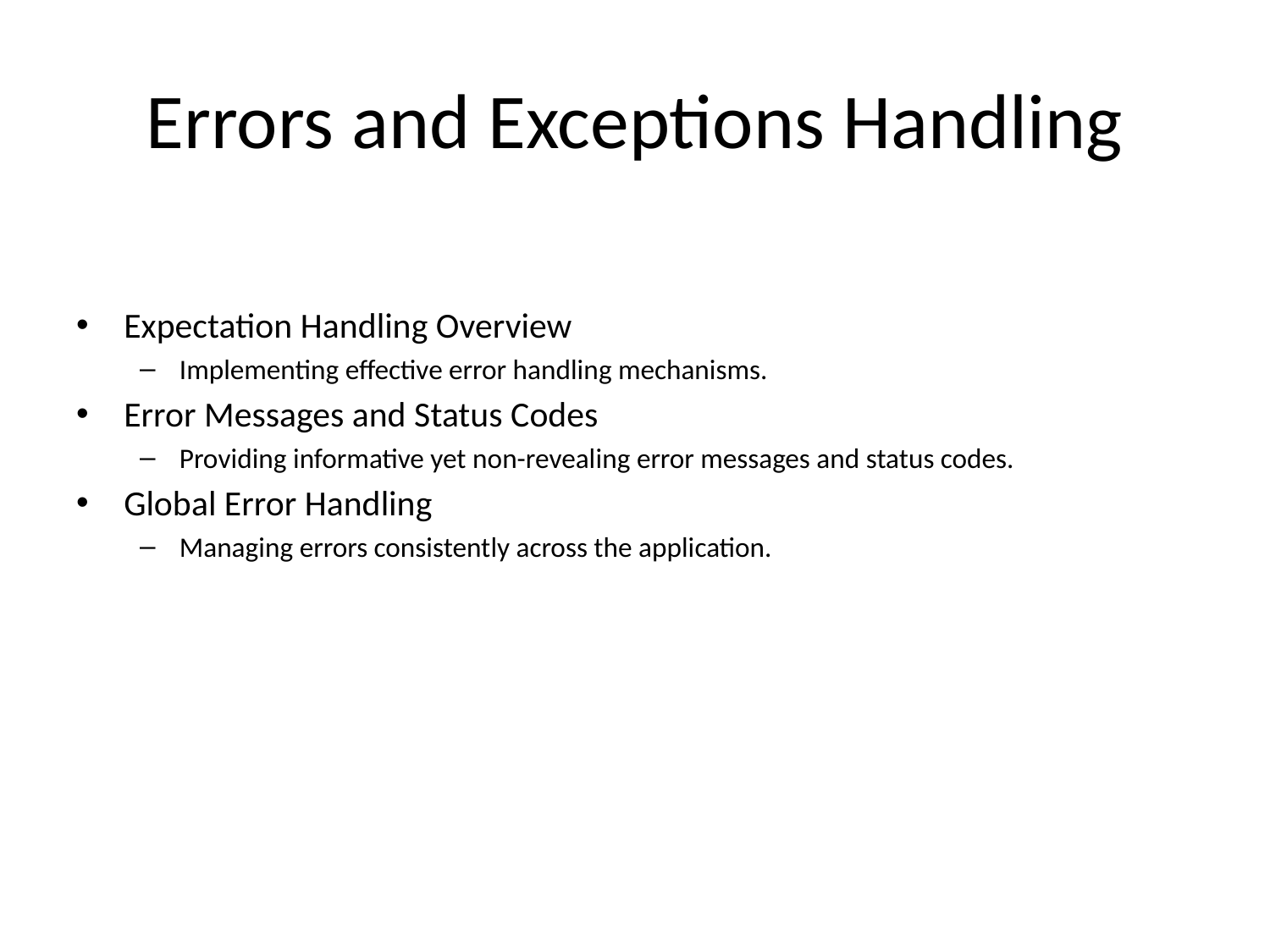

# Errors and Exceptions Handling

Expectation Handling Overview
Implementing effective error handling mechanisms.
Error Messages and Status Codes
Providing informative yet non-revealing error messages and status codes.
Global Error Handling
Managing errors consistently across the application.